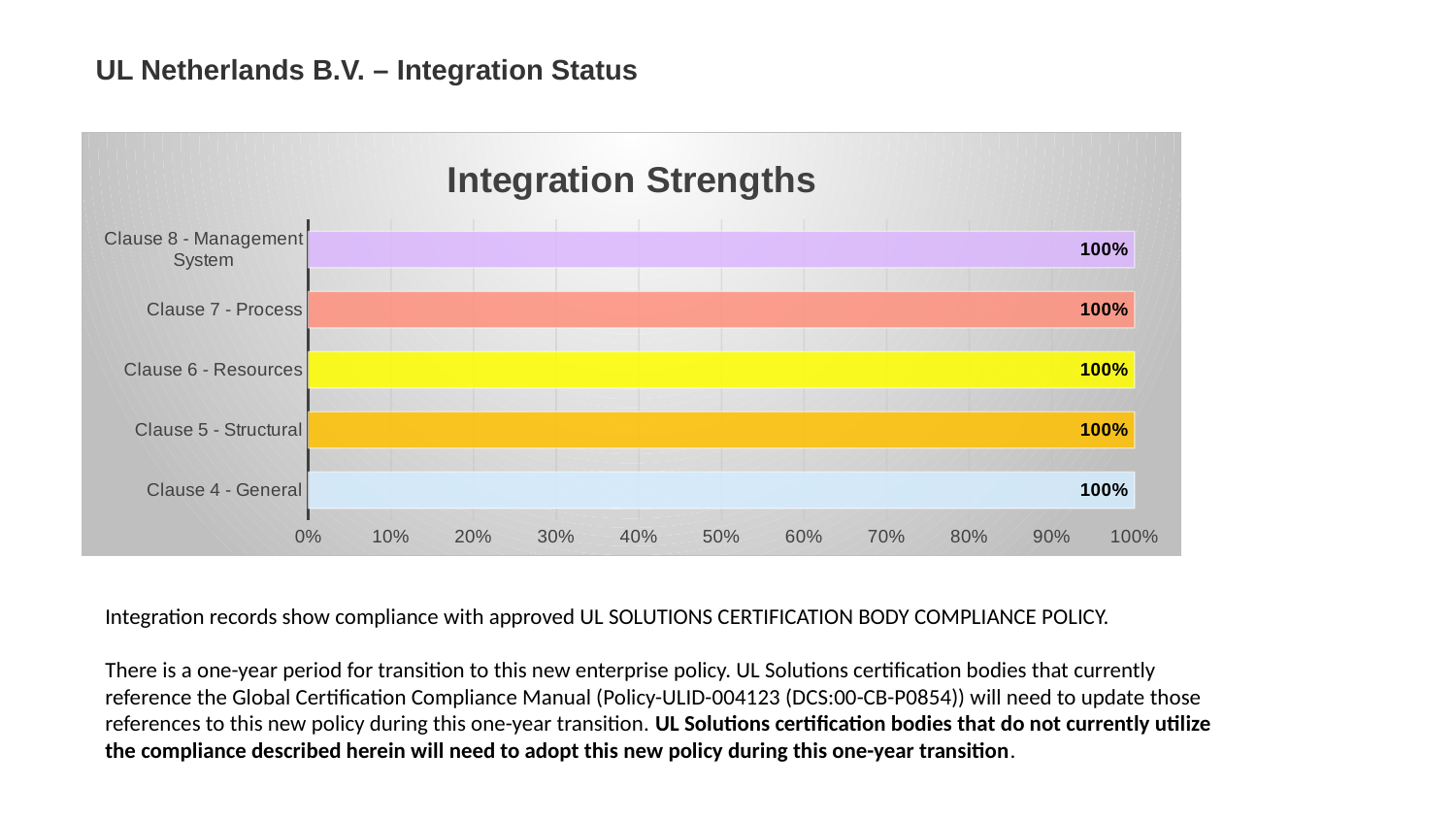

UL Netherlands B.V. – Integration Status

### Chart: Integration Strengths

| Category |  |
|---|---|
| Clause 4 - General | 0.9999999999999999 |
| Clause 5 - Structural | 1.0 |
| Clause 6 - Resources | 1.0 |
| Clause 7 - Process | 1.0 |
| Clause 8 - Management System | 1.0000000000000002 |
Integration records show compliance with approved UL SOLUTIONS CERTIFICATION BODY COMPLIANCE POLICY.

There is a one-year period for transition to this new enterprise policy. UL Solutions certification bodies that currently reference the Global Certification Compliance Manual (Policy-ULID-004123 (DCS:00-CB-P0854)) will need to update those references to this new policy during this one-year transition. UL Solutions certification bodies that do not currently utilize the compliance described herein will need to adopt this new policy during this one-year transition.